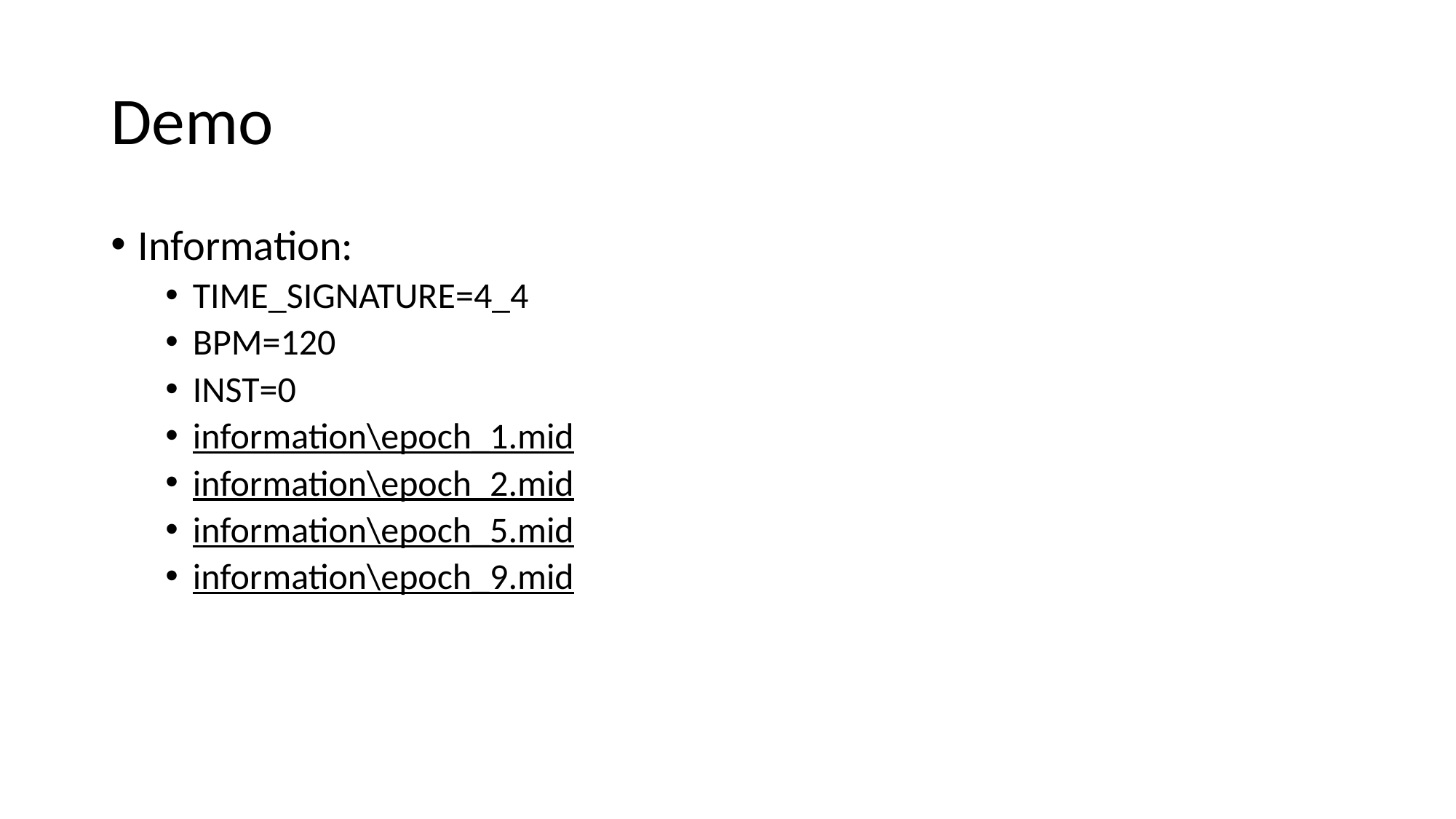

# Demo
Information:
TIME_SIGNATURE=4_4
BPM=120
INST=0
information\epoch_1.mid
information\epoch_2.mid
information\epoch_5.mid
information\epoch_9.mid